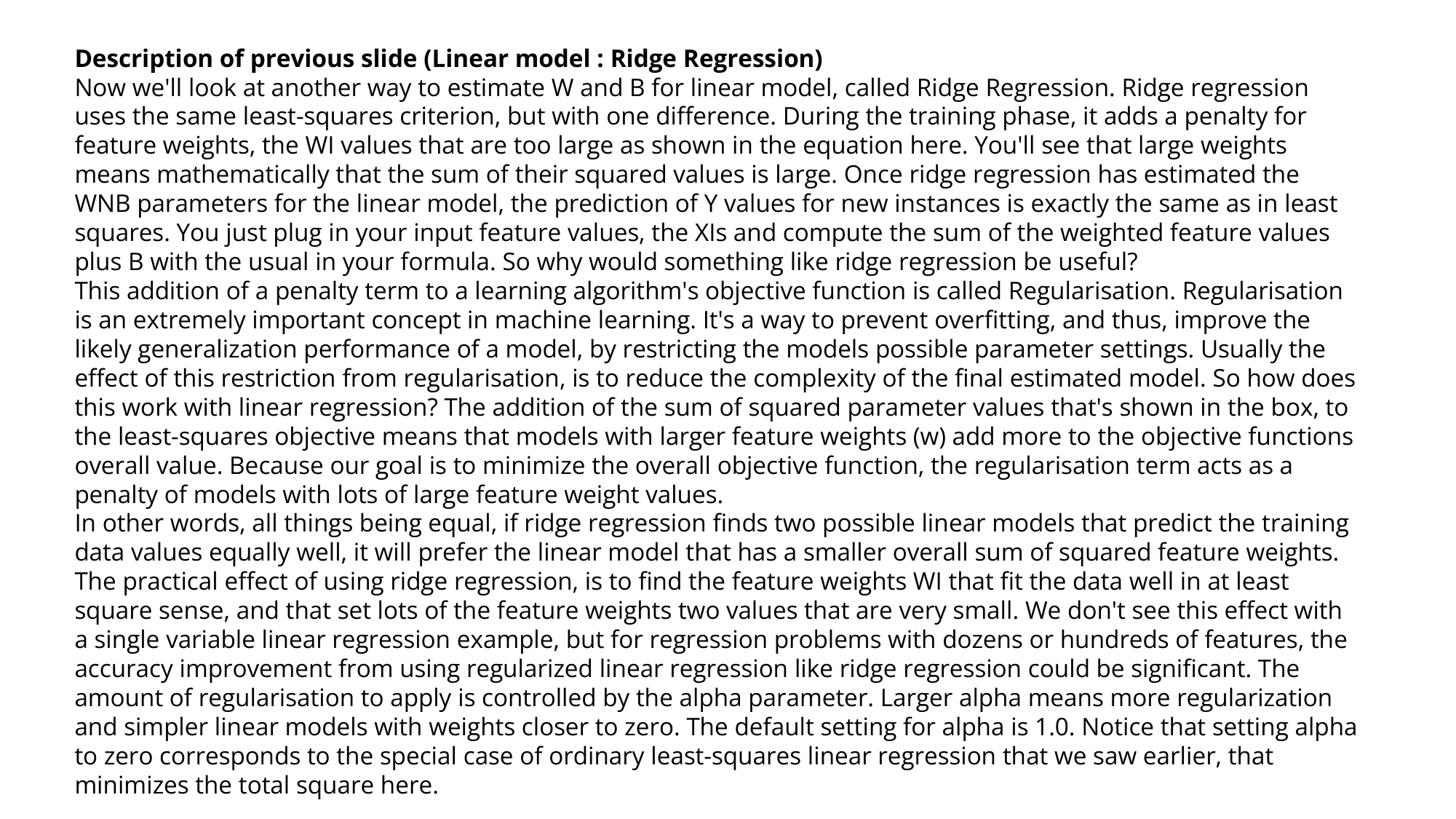

Description of previous slide (Linear model : Ridge Regression)
Now we'll look at another way to estimate W and B for linear model, called Ridge Regression. Ridge regression uses the same least-squares criterion, but with one difference. During the training phase, it adds a penalty for feature weights, the WI values that are too large as shown in the equation here. You'll see that large weights means mathematically that the sum of their squared values is large. Once ridge regression has estimated the WNB parameters for the linear model, the prediction of Y values for new instances is exactly the same as in least squares. You just plug in your input feature values, the XIs and compute the sum of the weighted feature values plus B with the usual in your formula. So why would something like ridge regression be useful?
This addition of a penalty term to a learning algorithm's objective function is called Regularisation. Regularisation is an extremely important concept in machine learning. It's a way to prevent overfitting, and thus, improve the likely generalization performance of a model, by restricting the models possible parameter settings. Usually the effect of this restriction from regularisation, is to reduce the complexity of the final estimated model. So how does this work with linear regression? The addition of the sum of squared parameter values that's shown in the box, to the least-squares objective means that models with larger feature weights (w) add more to the objective functions overall value. Because our goal is to minimize the overall objective function, the regularisation term acts as a penalty of models with lots of large feature weight values.
In other words, all things being equal, if ridge regression finds two possible linear models that predict the training data values equally well, it will prefer the linear model that has a smaller overall sum of squared feature weights. The practical effect of using ridge regression, is to find the feature weights WI that fit the data well in at least square sense, and that set lots of the feature weights two values that are very small. We don't see this effect with a single variable linear regression example, but for regression problems with dozens or hundreds of features, the accuracy improvement from using regularized linear regression like ridge regression could be significant. The amount of regularisation to apply is controlled by the alpha parameter. Larger alpha means more regularization and simpler linear models with weights closer to zero. The default setting for alpha is 1.0. Notice that setting alpha to zero corresponds to the special case of ordinary least-squares linear regression that we saw earlier, that minimizes the total square here.